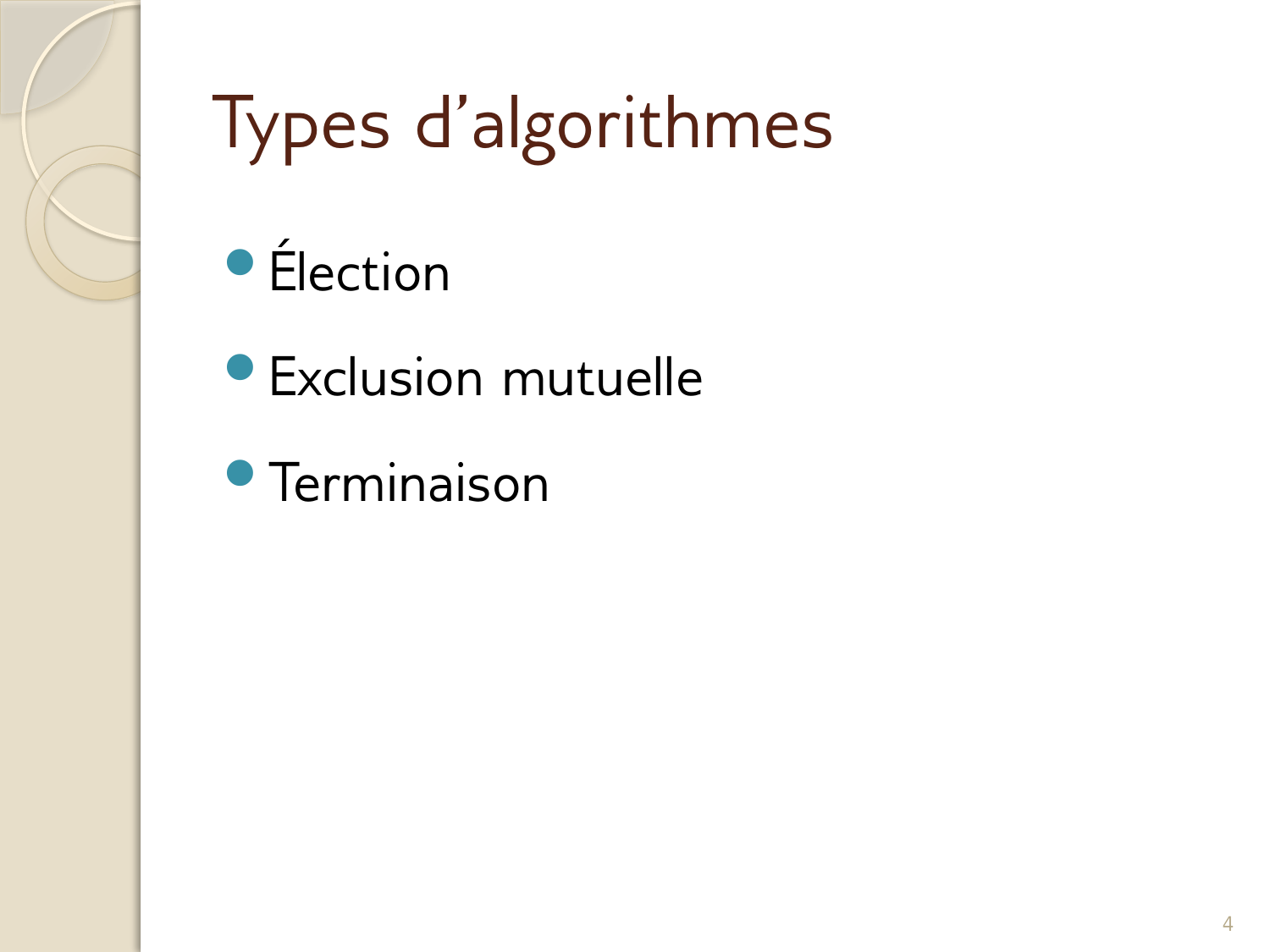

# Types d’algorithmes
Élection
Exclusion mutuelle
Terminaison
4